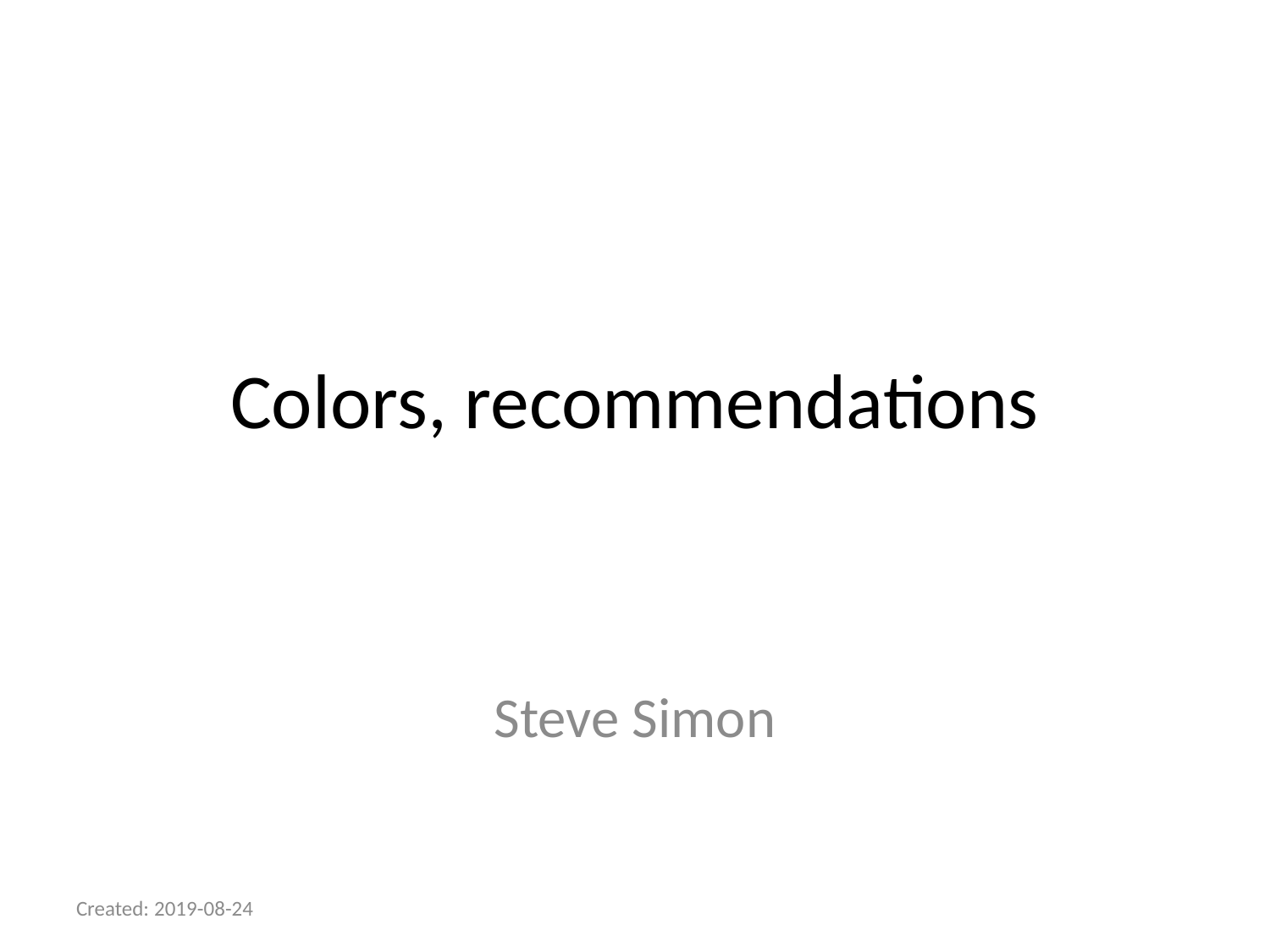

# Colors, recommendations
Steve Simon
Created: 2019-08-24